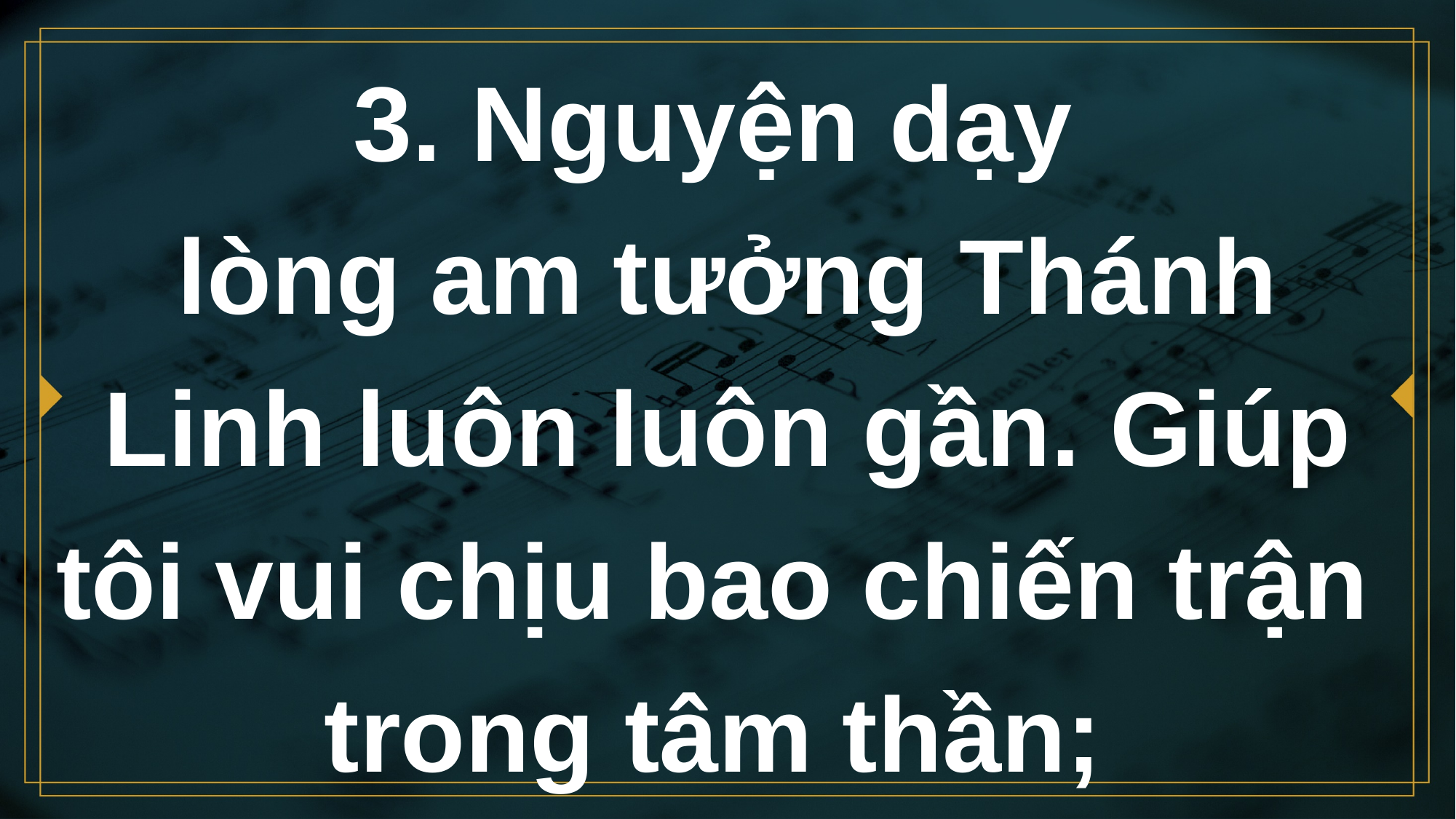

# 3. Nguyện dạy lòng am tưởng Thánh Linh luôn luôn gần. Giúp tôi vui chịu bao chiến trận trong tâm thần;